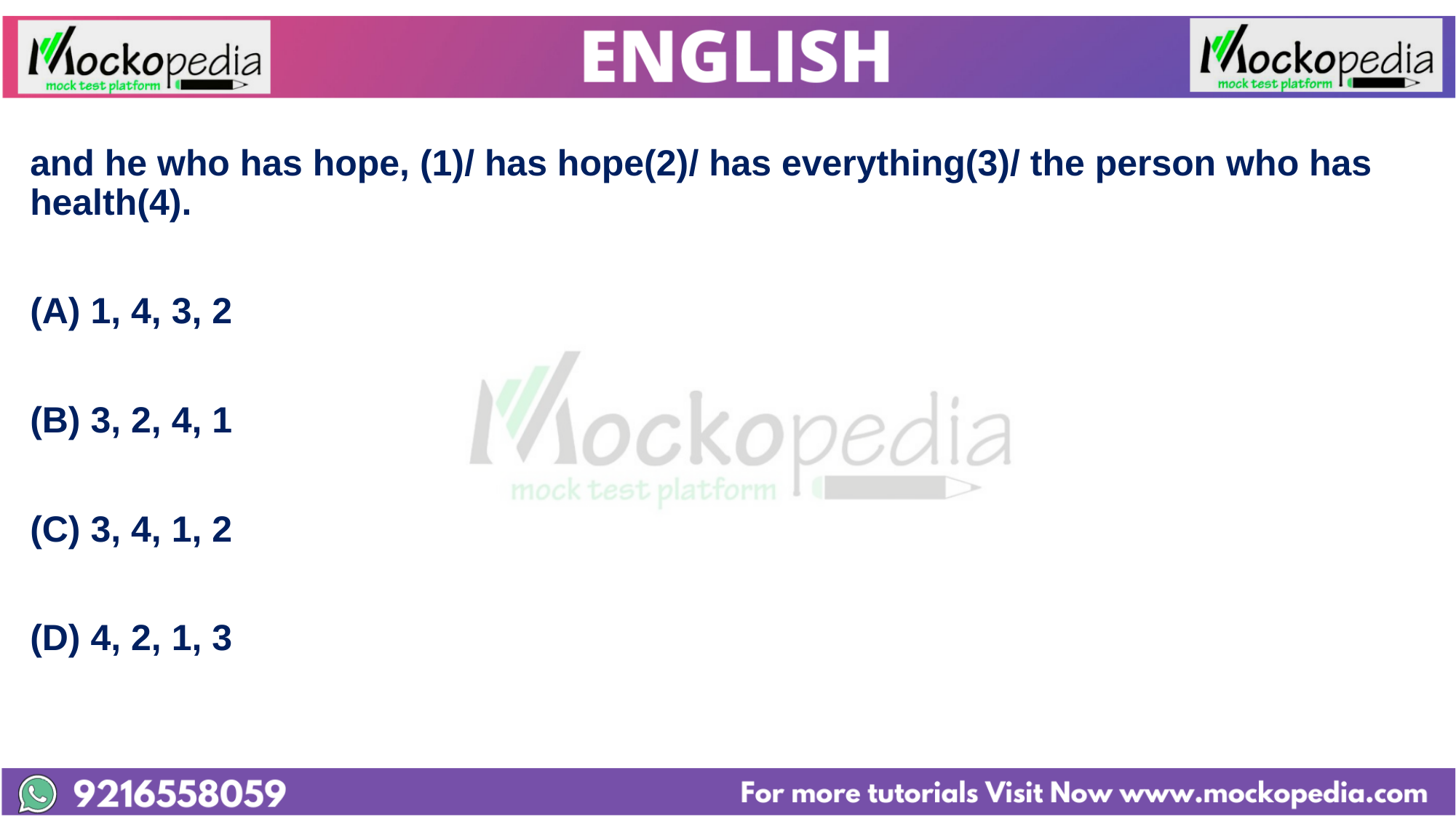

and he who has hope, (1)/ has hope(2)/ has everything(3)/ the person who has health(4).

(A) 1, 4, 3, 2

(B) 3, 2, 4, 1

(C) 3, 4, 1, 2

(D) 4, 2, 1, 3